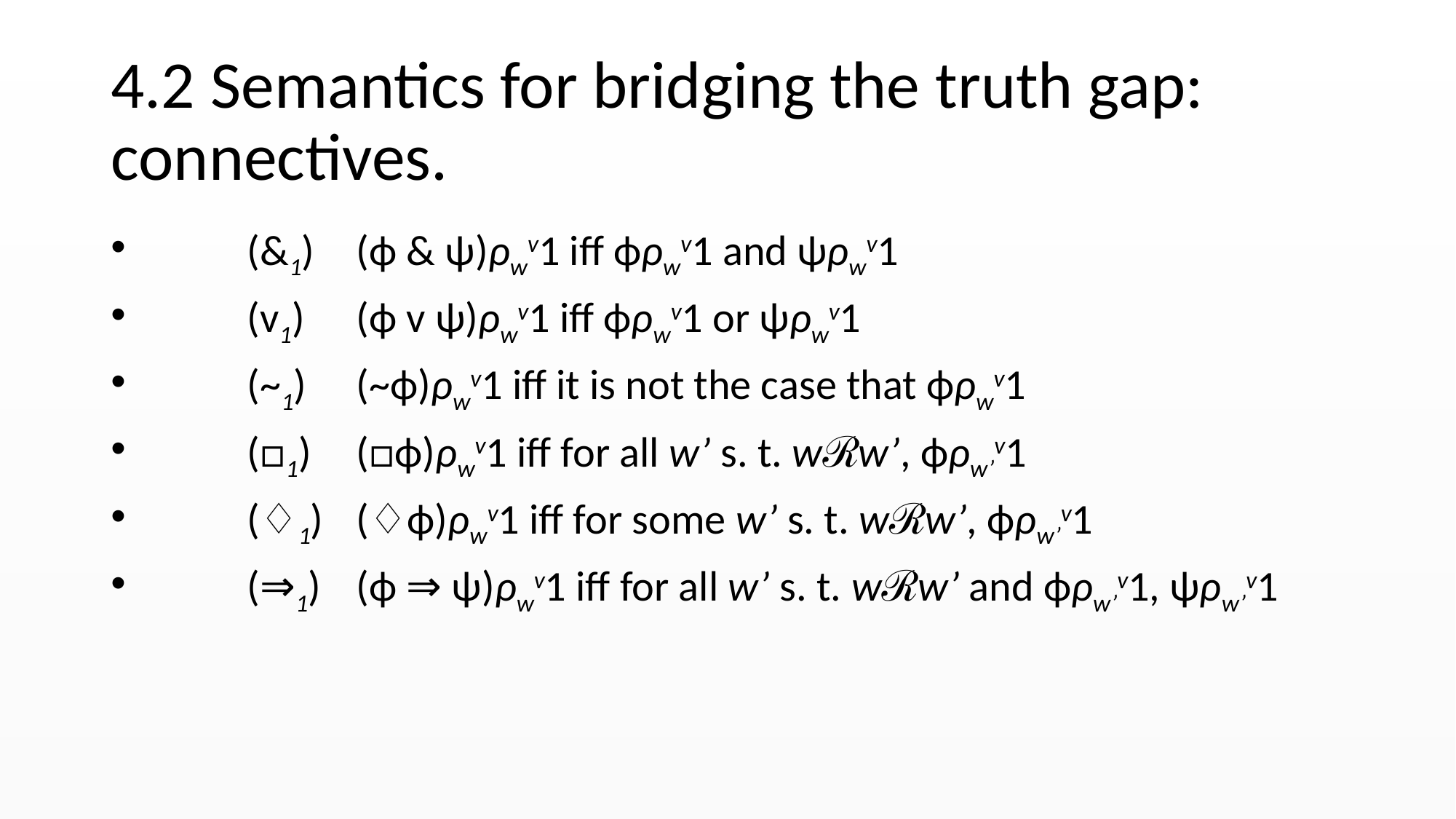

# 4.2 Semantics for bridging the truth gap: connectives.
	(&1)	(ϕ & ψ)ρwv1 iff ϕρwv1 and ψρwv1
	(v1)	(ϕ v ψ)ρwv1 iff ϕρwv1 or ψρwv1
	(~1)	(~ϕ)ρwv1 iff it is not the case that ϕρwv1
	(□1)	(□ϕ)ρwv1 iff for all w’ s. t. wℛw’, ϕρ­w’v1
	(♢­1)	(♢ϕ)ρ­wv1 iff for some w’ s. t. wℛw’, ϕρw’v1
	(⇒1)	(ϕ ⇒ ψ)ρwv1 iff for all w’ s. t. wℛw’ and ϕρw’v­1, ψρw’v1